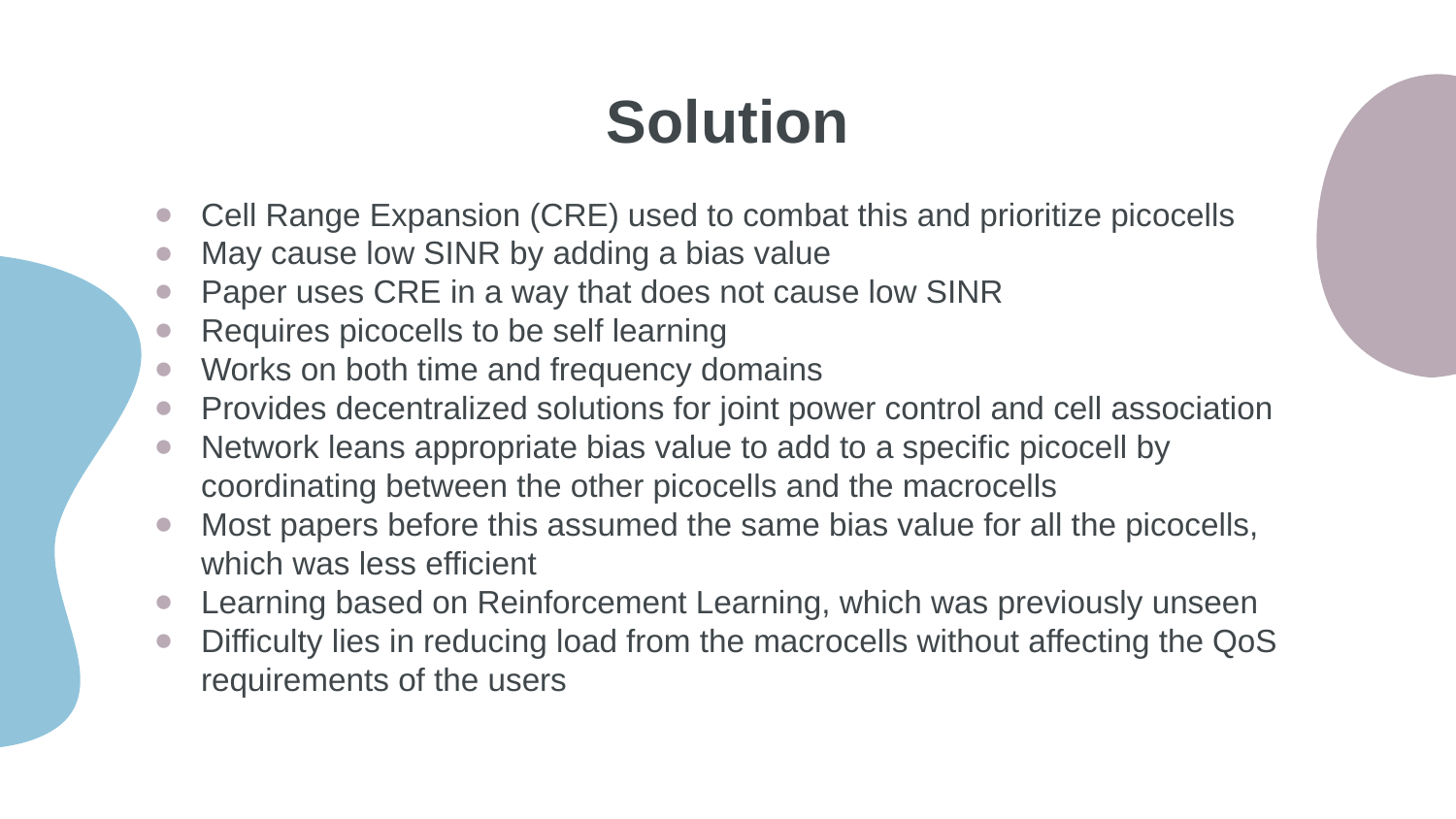

# Solution
Cell Range Expansion (CRE) used to combat this and prioritize picocells
May cause low SINR by adding a bias value
Paper uses CRE in a way that does not cause low SINR
Requires picocells to be self learning
Works on both time and frequency domains
Provides decentralized solutions for joint power control and cell association
Network leans appropriate bias value to add to a specific picocell by coordinating between the other picocells and the macrocells
Most papers before this assumed the same bias value for all the picocells, which was less efficient
Learning based on Reinforcement Learning, which was previously unseen
Difficulty lies in reducing load from the macrocells without affecting the QoS requirements of the users